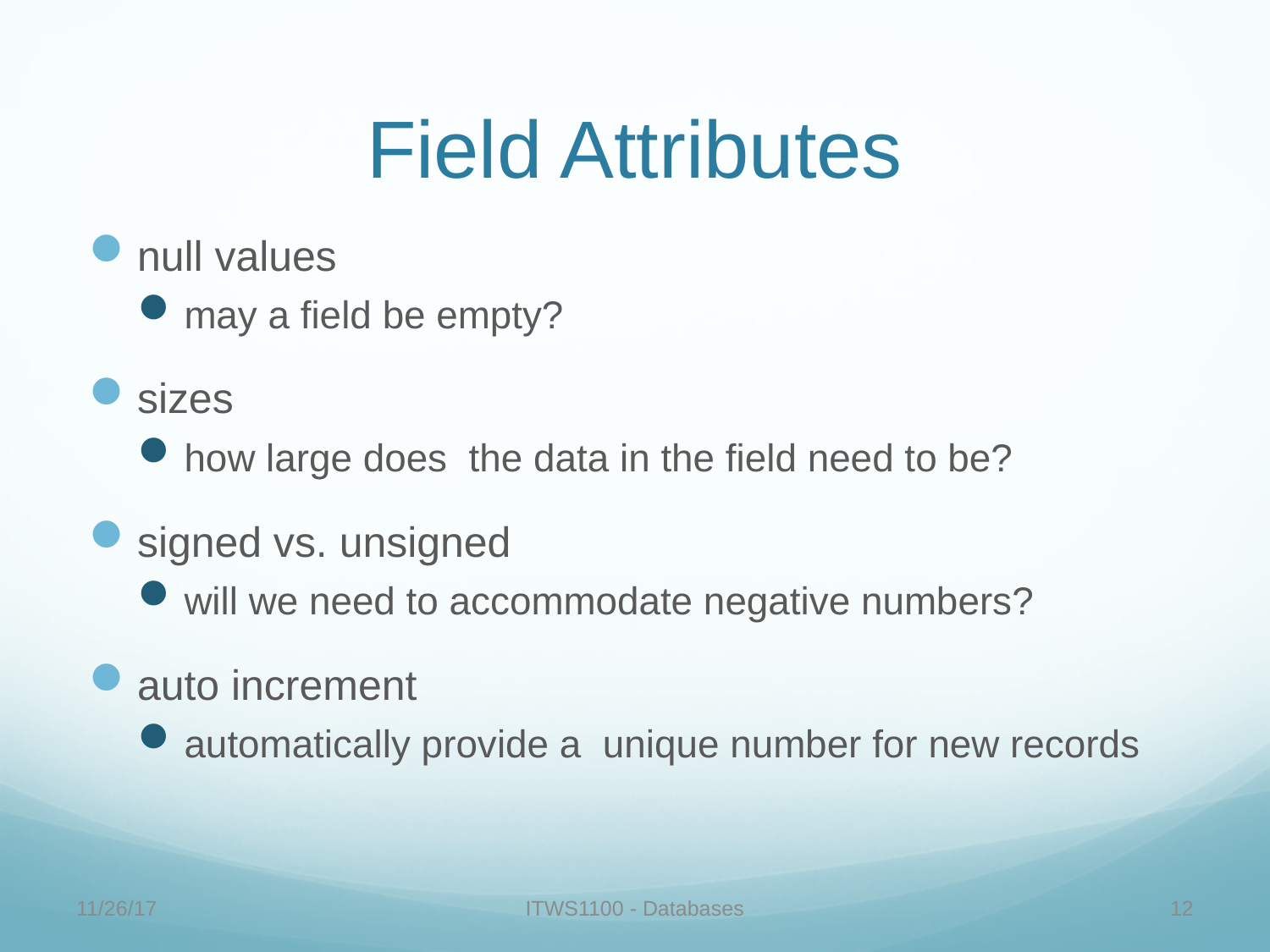

# Field Attributes
null values
may a field be empty?
sizes
how large does  the data in the field need to be?
signed vs. unsigned
will we need to accommodate negative numbers?
auto increment
automatically provide a  unique number for new records
11/26/17
ITWS1100 - Databases
12